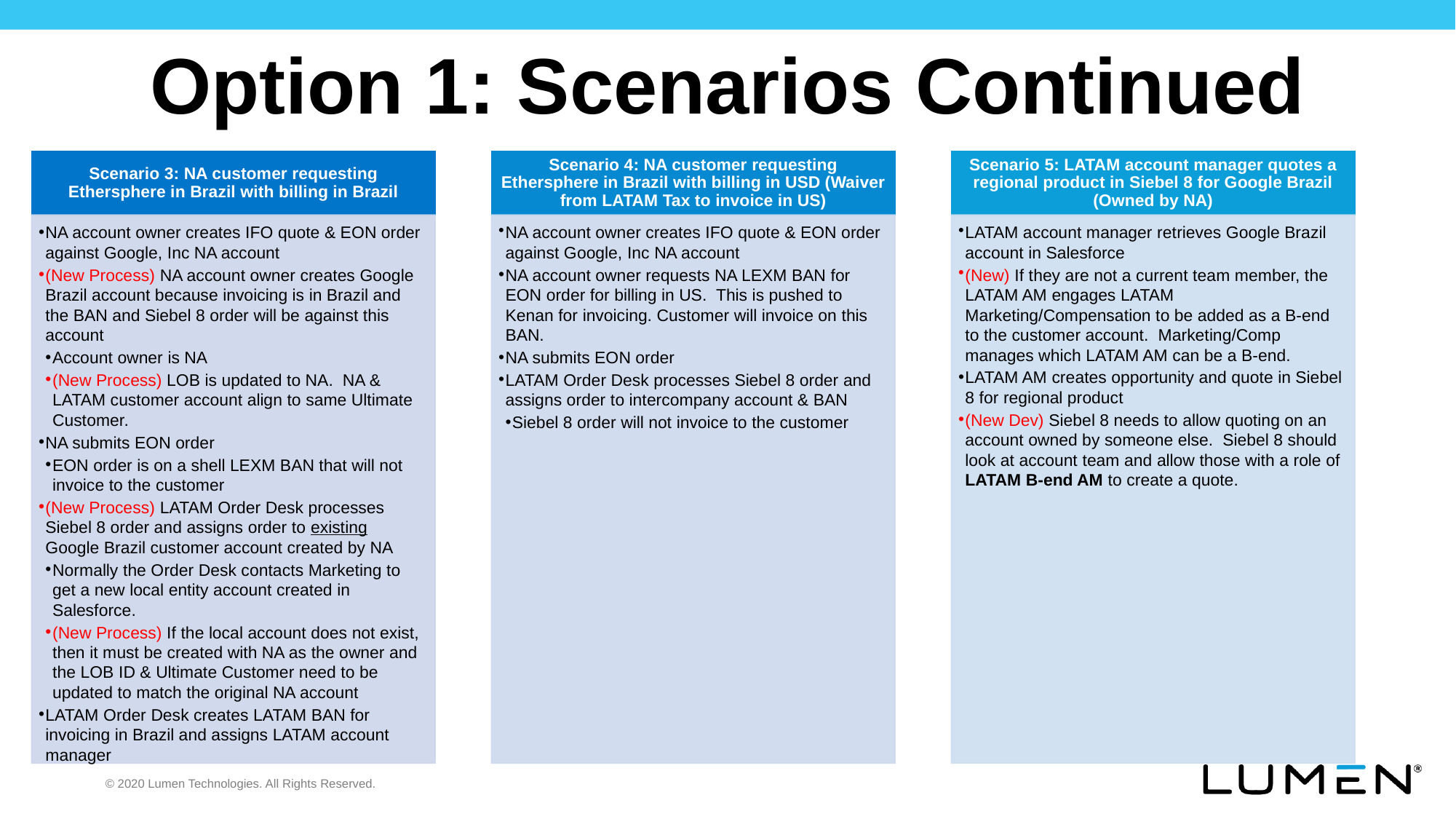

# Option 1: Scenarios Continued
Scenario 3: NA customer requesting Ethersphere in Brazil with billing in Brazil
NA account owner creates IFO quote & EON order against Google, Inc NA account
(New Process) NA account owner creates Google Brazil account because invoicing is in Brazil and the BAN and Siebel 8 order will be against this account
Account owner is NA
(New Process) LOB is updated to NA.  NA & LATAM customer account align to same Ultimate Customer.
NA submits EON order
EON order is on a shell LEXM BAN that will not invoice to the customer
(New Process) LATAM Order Desk processes Siebel 8 order and assigns order to existing Google Brazil customer account created by NA
Normally the Order Desk contacts Marketing to get a new local entity account created in Salesforce.
(New Process) If the local account does not exist, then it must be created with NA as the owner and the LOB ID & Ultimate Customer need to be updated to match the original NA account
LATAM Order Desk creates LATAM BAN for invoicing in Brazil and assigns LATAM account manager
Scenario 4: NA customer requesting Ethersphere in Brazil with billing in USD (Waiver from LATAM Tax to invoice in US)
NA account owner creates IFO quote & EON order against Google, Inc NA account
NA account owner requests NA LEXM BAN for EON order for billing in US.  This is pushed to Kenan for invoicing. Customer will invoice on this BAN.
NA submits EON order
LATAM Order Desk processes Siebel 8 order and assigns order to intercompany account & BAN
Siebel 8 order will not invoice to the customer
Scenario 5: LATAM account manager quotes a regional product in Siebel 8 for Google Brazil (Owned by NA)
LATAM account manager retrieves Google Brazil account in Salesforce
(New) If they are not a current team member, the LATAM AM engages LATAM Marketing/Compensation to be added as a B-end to the customer account.  Marketing/Comp manages which LATAM AM can be a B-end.
LATAM AM creates opportunity and quote in Siebel 8 for regional product
(New Dev) Siebel 8 needs to allow quoting on an account owned by someone else.  Siebel 8 should look at account team and allow those with a role of LATAM B-end AM to create a quote.